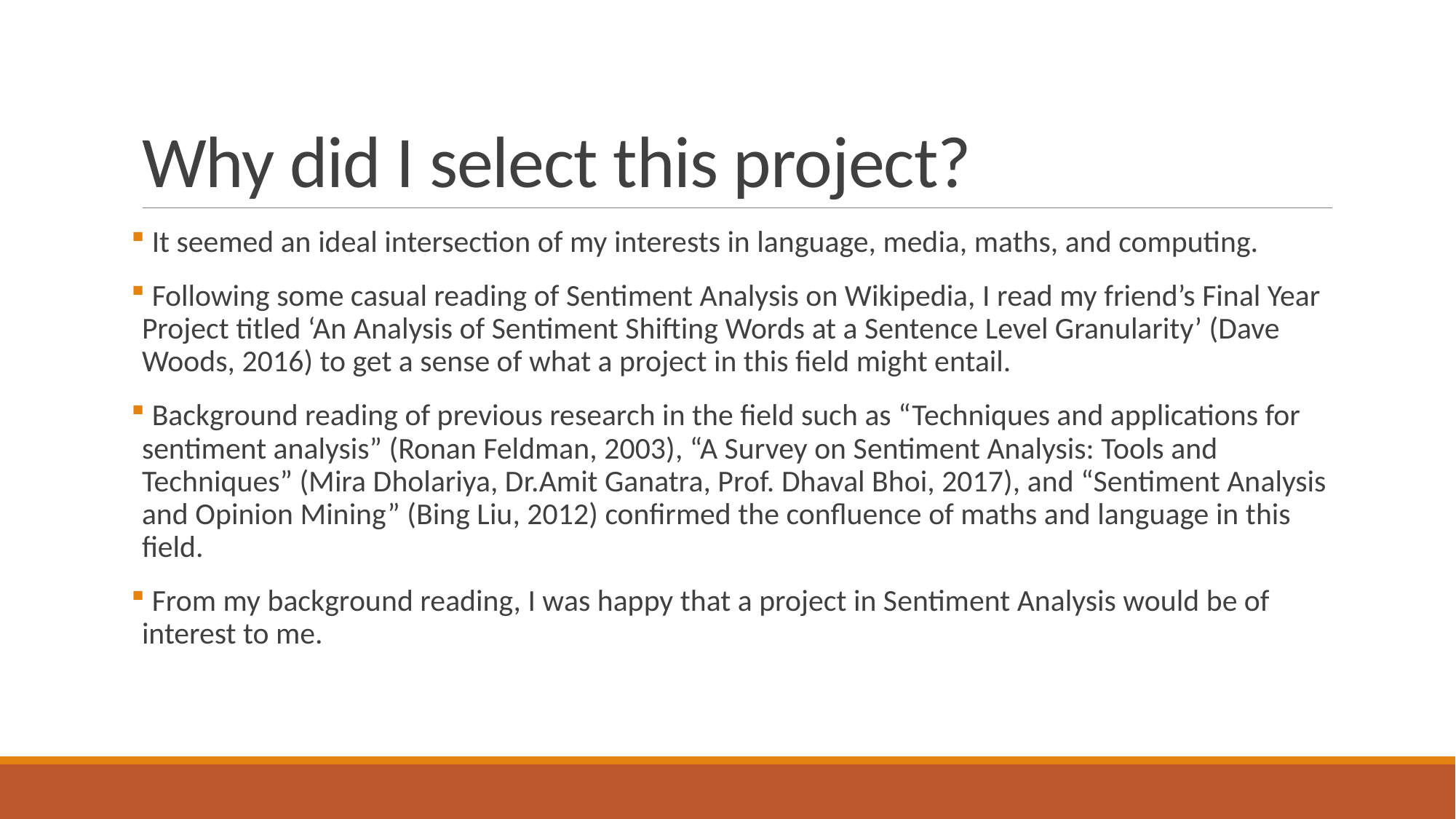

# Why did I select this project?
 It seemed an ideal intersection of my interests in language, media, maths, and computing.
 Following some casual reading of Sentiment Analysis on Wikipedia, I read my friend’s Final Year Project titled ‘An Analysis of Sentiment Shifting Words at a Sentence Level Granularity’ (Dave Woods, 2016) to get a sense of what a project in this field might entail.
 Background reading of previous research in the field such as “Techniques and applications for sentiment analysis” (Ronan Feldman, 2003), “A Survey on Sentiment Analysis: Tools and Techniques” (Mira Dholariya, Dr.Amit Ganatra, Prof. Dhaval Bhoi, 2017), and “Sentiment Analysis and Opinion Mining” (Bing Liu, 2012) confirmed the confluence of maths and language in this field.
 From my background reading, I was happy that a project in Sentiment Analysis would be of interest to me.